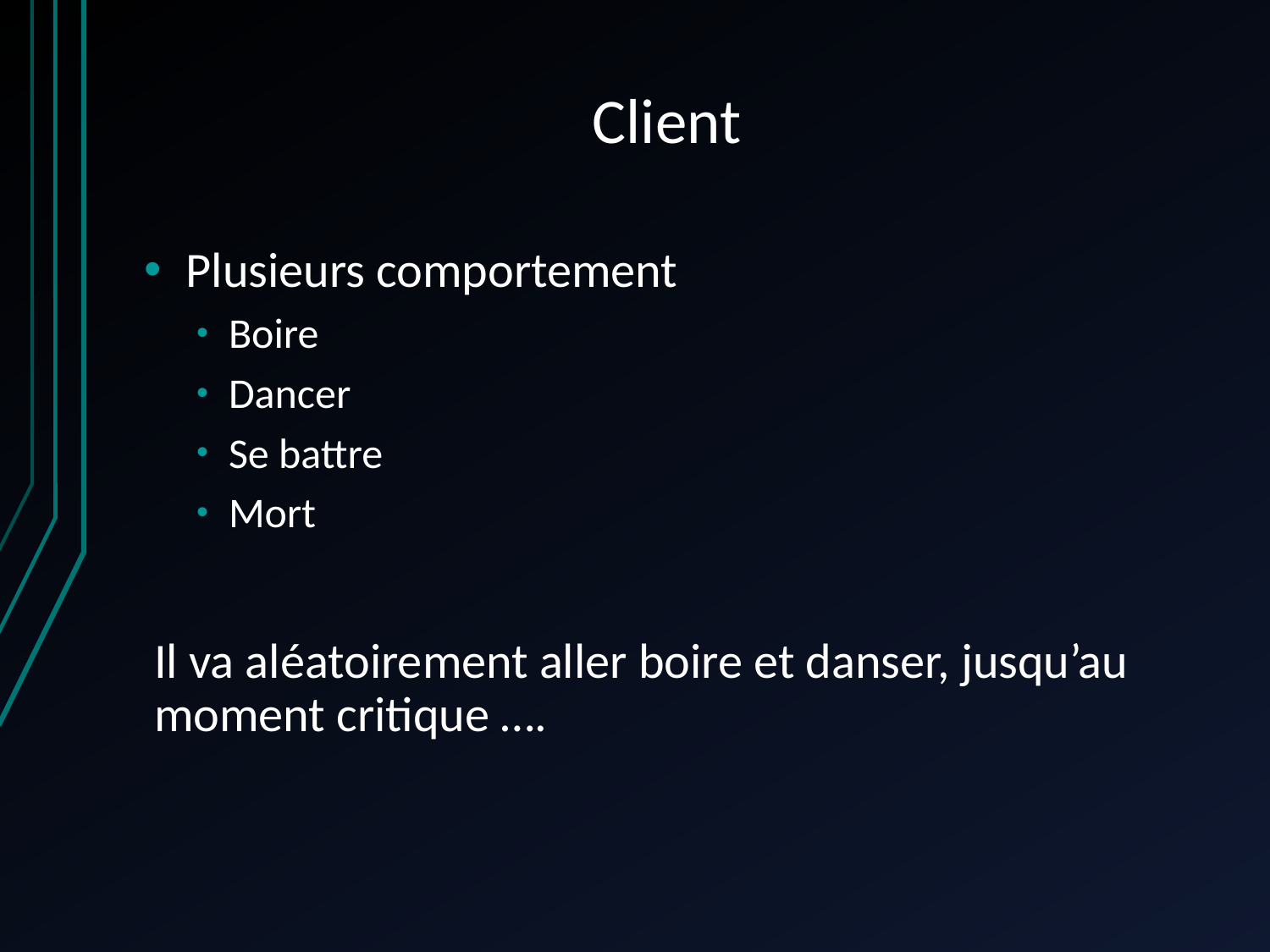

# Client
Plusieurs comportement
Boire
Dancer
Se battre
Mort

Il va aléatoirement aller boire et danser, jusqu’au moment critique ….